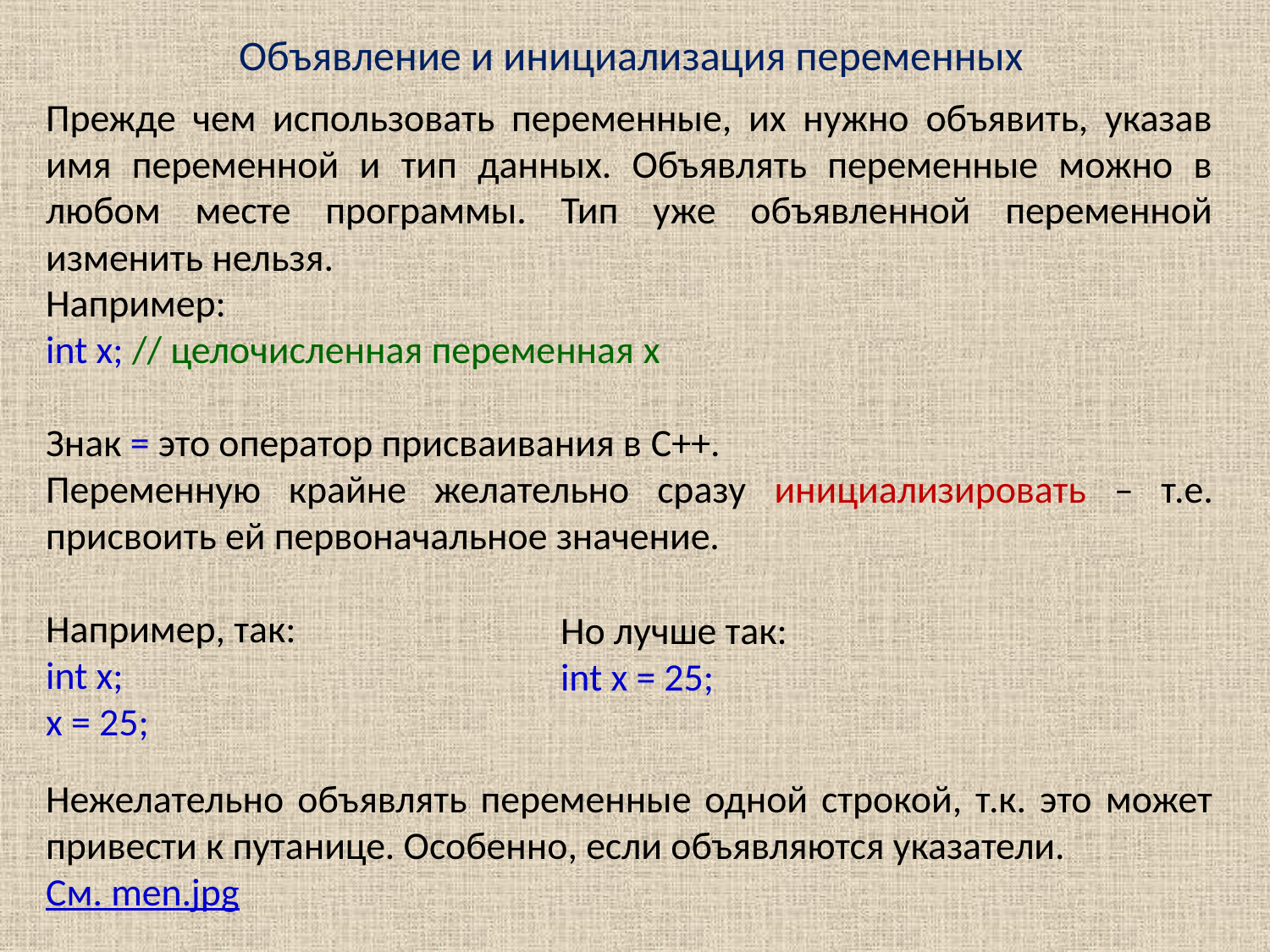

Объявление и инициализация переменных
Прежде чем использовать переменные, их нужно объявить, указав имя переменной и тип данных. Объявлять переменные можно в любом месте программы. Тип уже объявленной переменной изменить нельзя.
Например:
int x; // целочисленная переменная x

Знак = это оператор присваивания в C++.
Переменную крайне желательно сразу инициализировать – т.е. присвоить ей первоначальное значение.

Например, так:
int x;
x = 25;
Но лучше так:
int x = 25;
Нежелательно объявлять переменные одной строкой, т.к. это может привести к путанице. Особенно, если объявляются указатели.
См. men.jpg